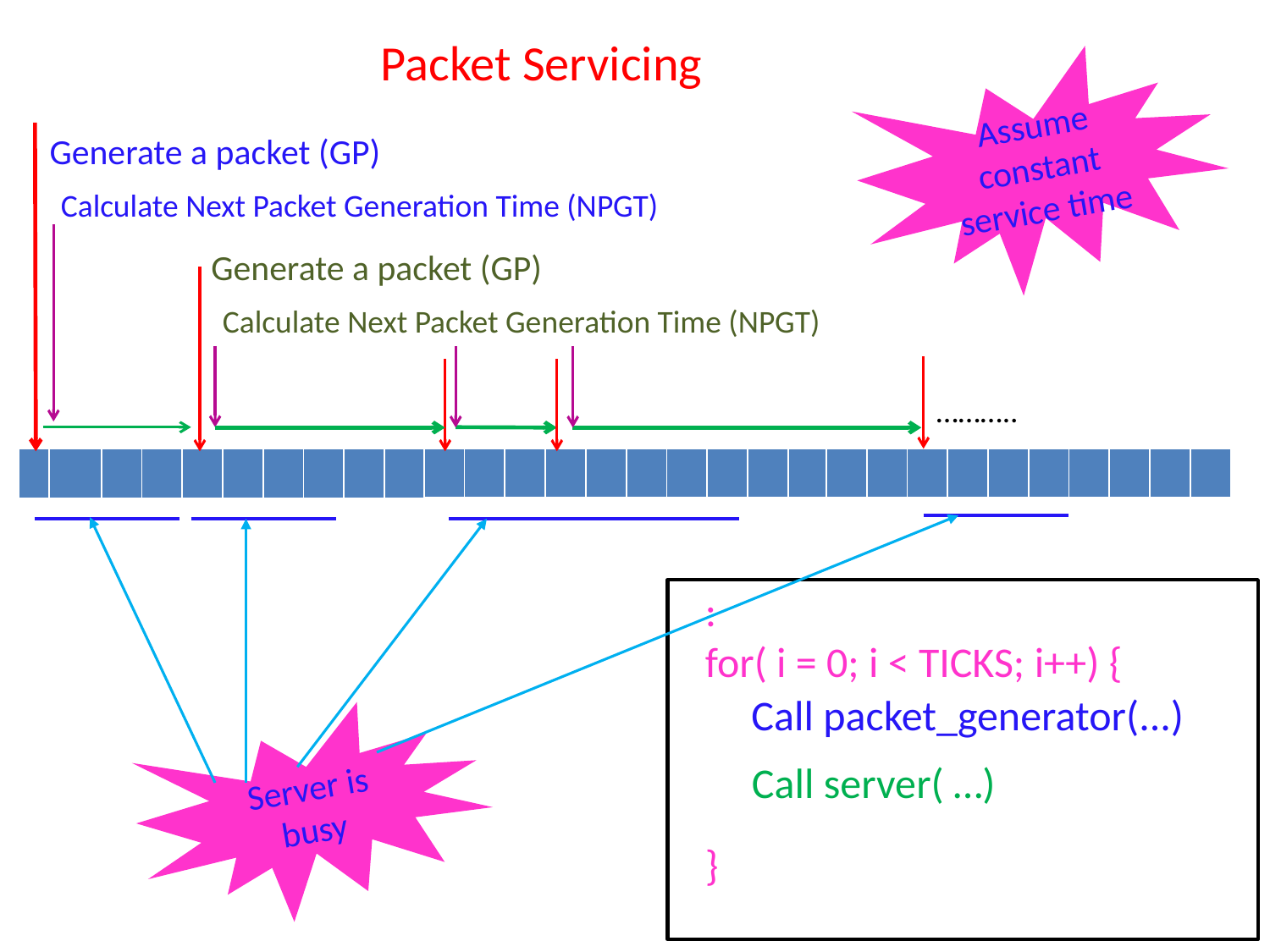

Packet Servicing
Assume
constant service time
Generate a packet (GP)
Calculate Next Packet Generation Time (NPGT)
Generate a packet (GP)
Calculate Next Packet Generation Time (NPGT)
………..
|  |  |  |  |  |  |  |  |  |  |
| --- | --- | --- | --- | --- | --- | --- | --- | --- | --- |
|  |  |  |  |  |  |  |  |  |  |
| --- | --- | --- | --- | --- | --- | --- | --- | --- | --- |
|  |  |  |  |  |  |  |  |  |  |
| --- | --- | --- | --- | --- | --- | --- | --- | --- | --- |
:
for( i = 0; i < TICKS; i++) {

}

Call packet_generator(...)
Server is busy
Call server( …)